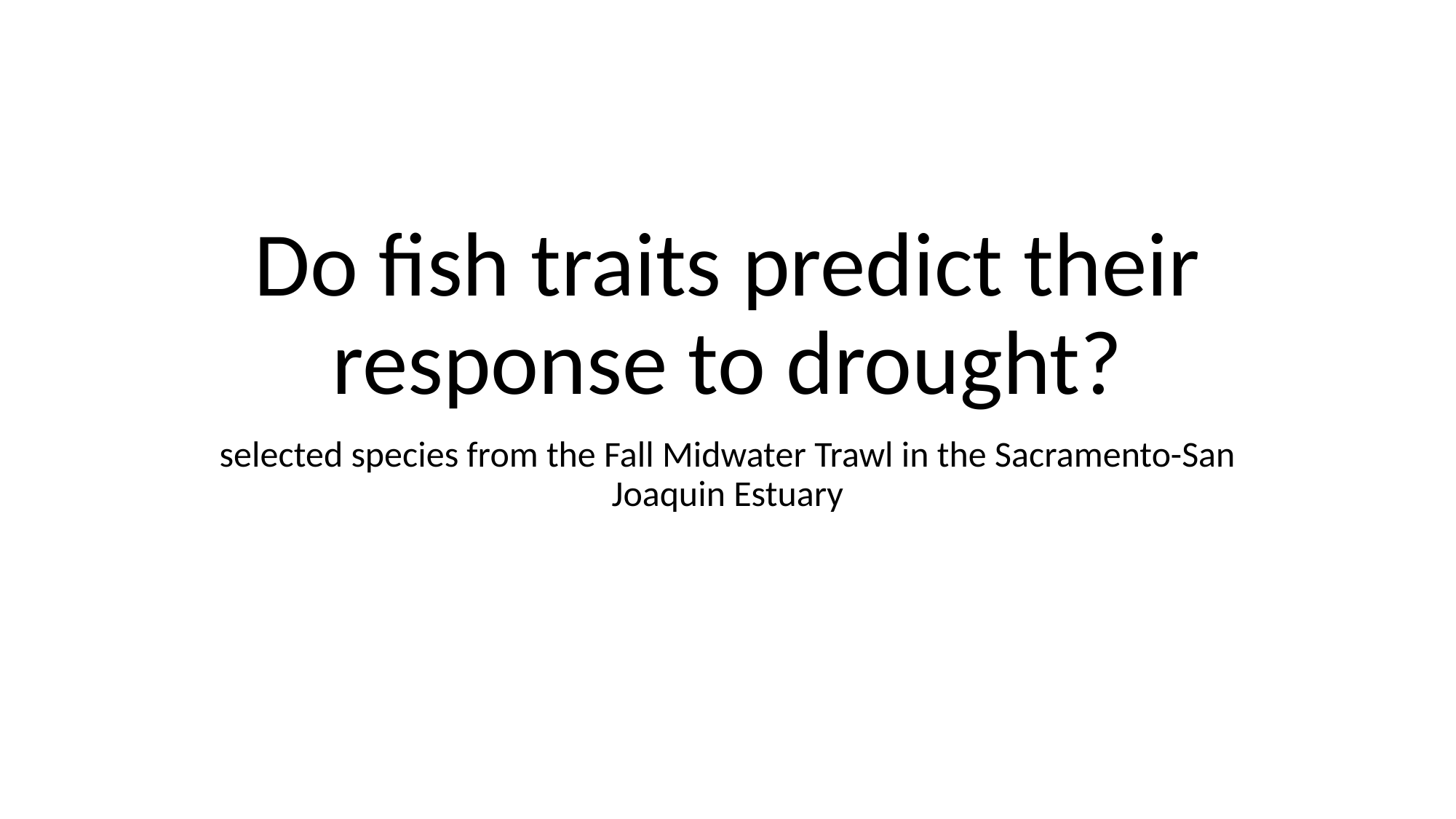

# Do fish traits predict their response to drought?
selected species from the Fall Midwater Trawl in the Sacramento-San Joaquin Estuary